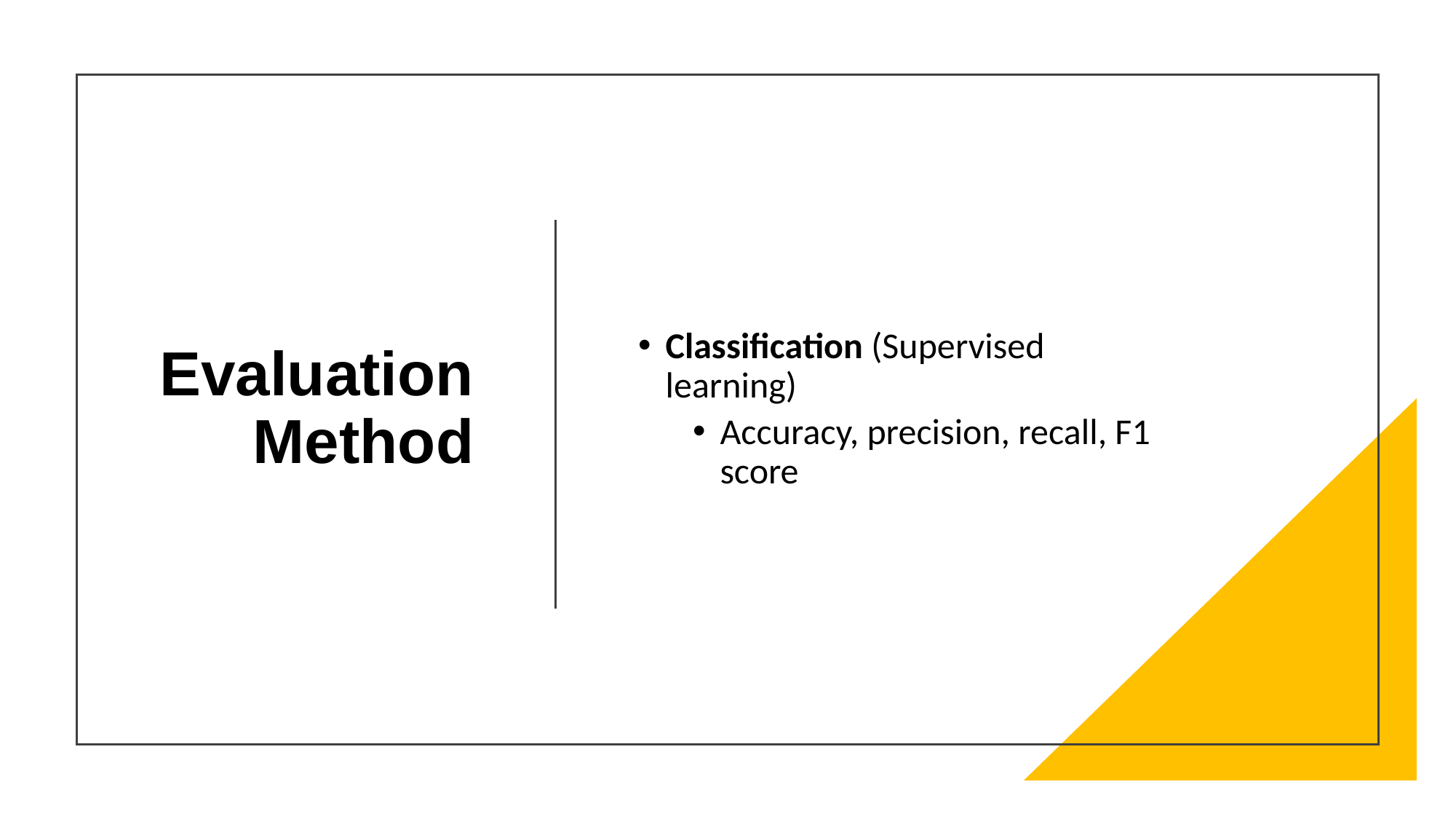

# Evaluation Method
Classification (Supervised learning)
Accuracy, precision, recall, F1 score